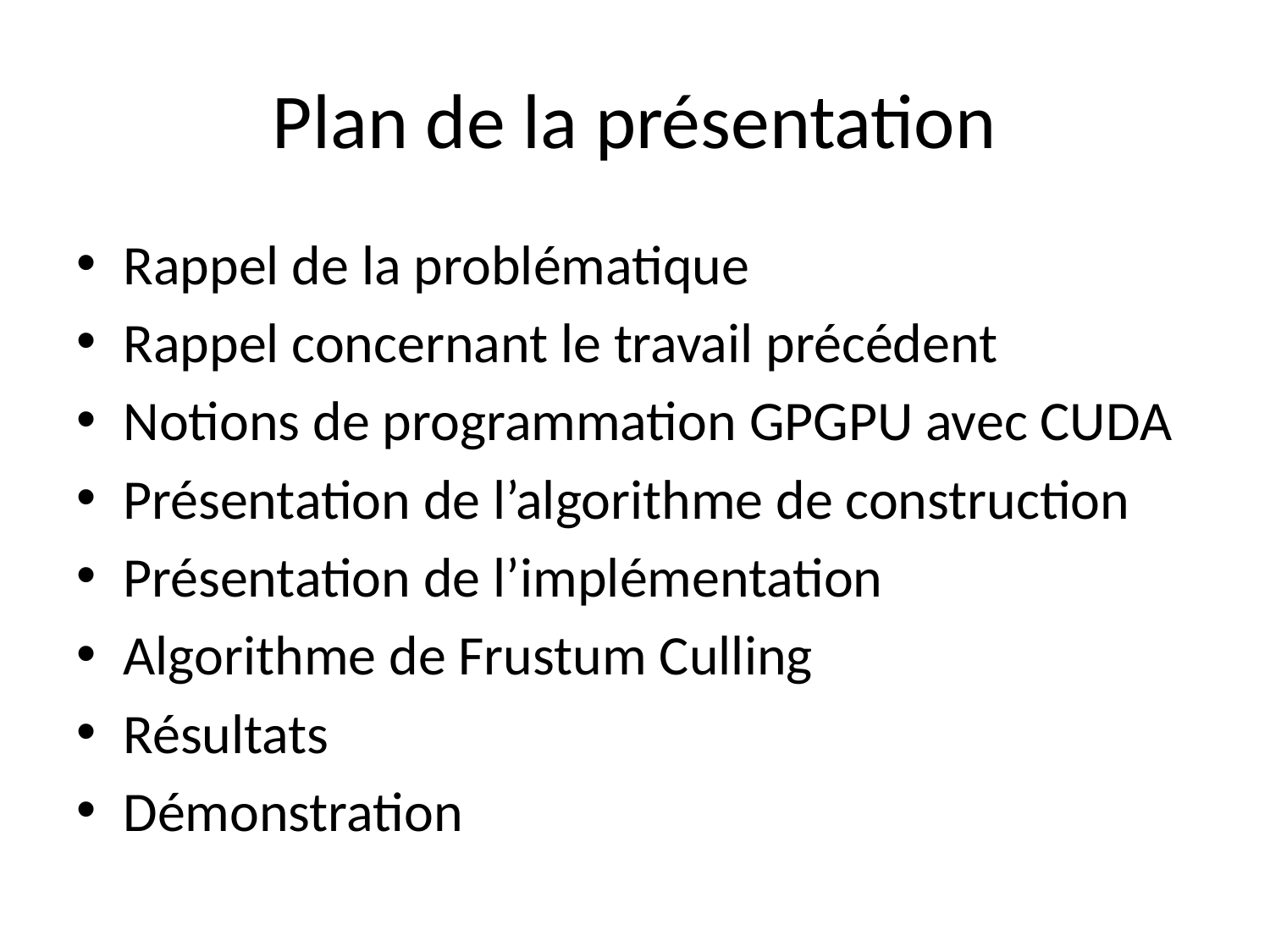

# Plan de la présentation
Rappel de la problématique
Rappel concernant le travail précédent
Notions de programmation GPGPU avec CUDA
Présentation de l’algorithme de construction
Présentation de l’implémentation
Algorithme de Frustum Culling
Résultats
Démonstration